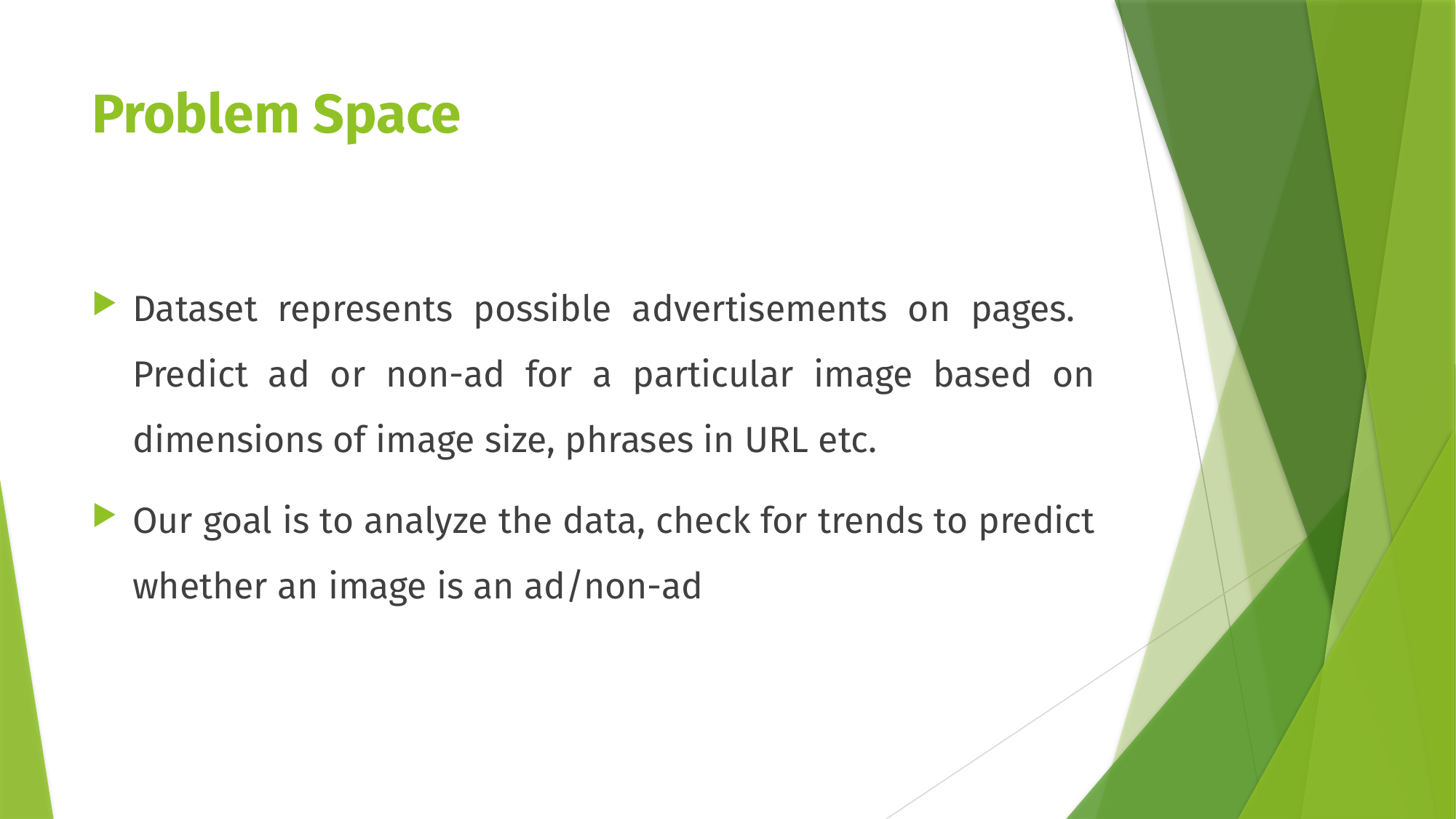

# Problem Space
Dataset represents possible advertisements on pages.  Predict ad or non-ad for a particular image based on dimensions of image size, phrases in URL etc.
Our goal is to analyze the data, check for trends to predict whether an image is an ad/non-ad